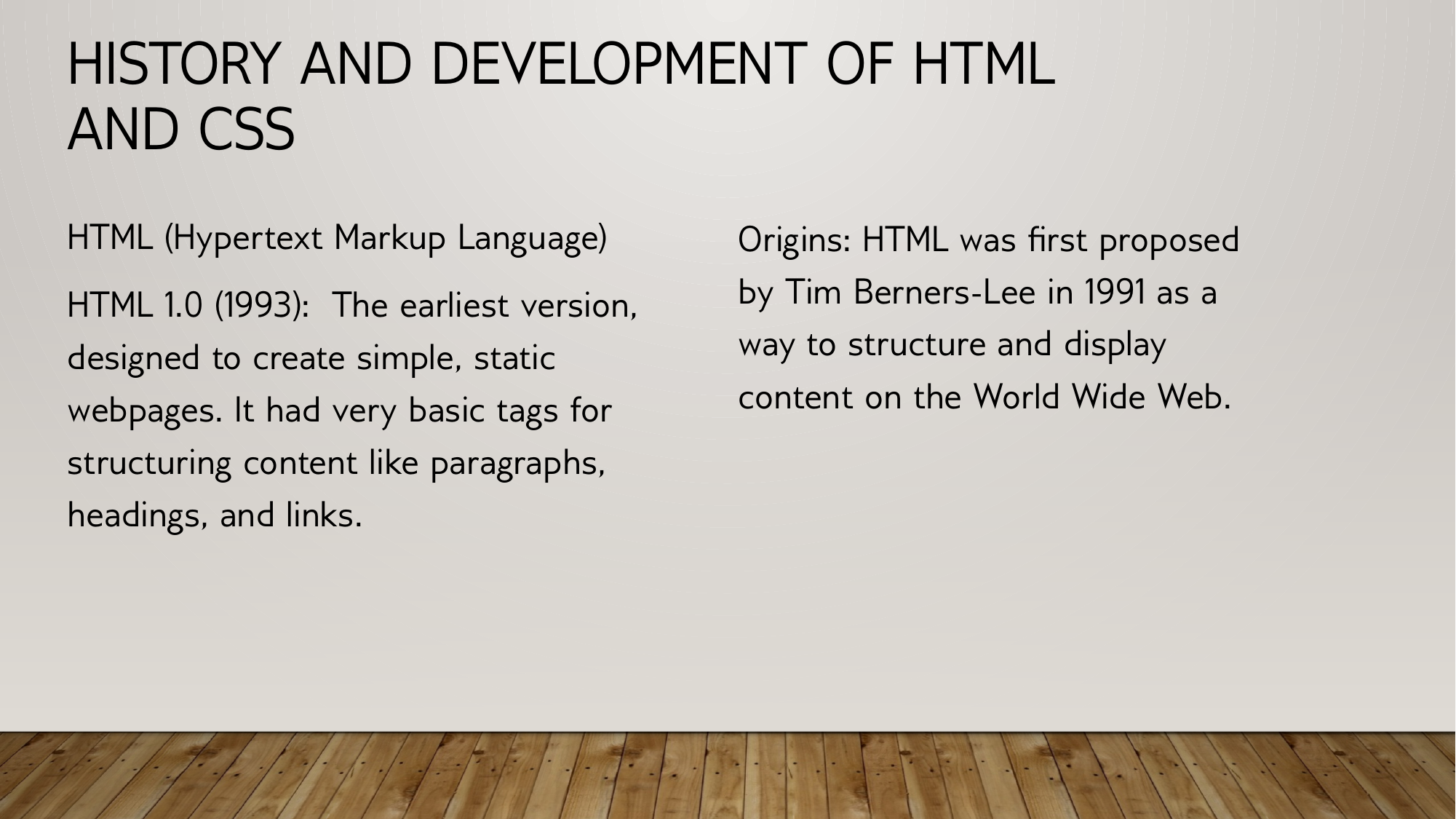

History and development of html and css
Origins: HTML was first proposed by Tim Berners-Lee in 1991 as a way to structure and display content on the World Wide Web.
HTML (Hypertext Markup Language)
HTML 1.0 (1993):  The earliest version, designed to create simple, static webpages. It had very basic tags for structuring content like paragraphs, headings, and links.